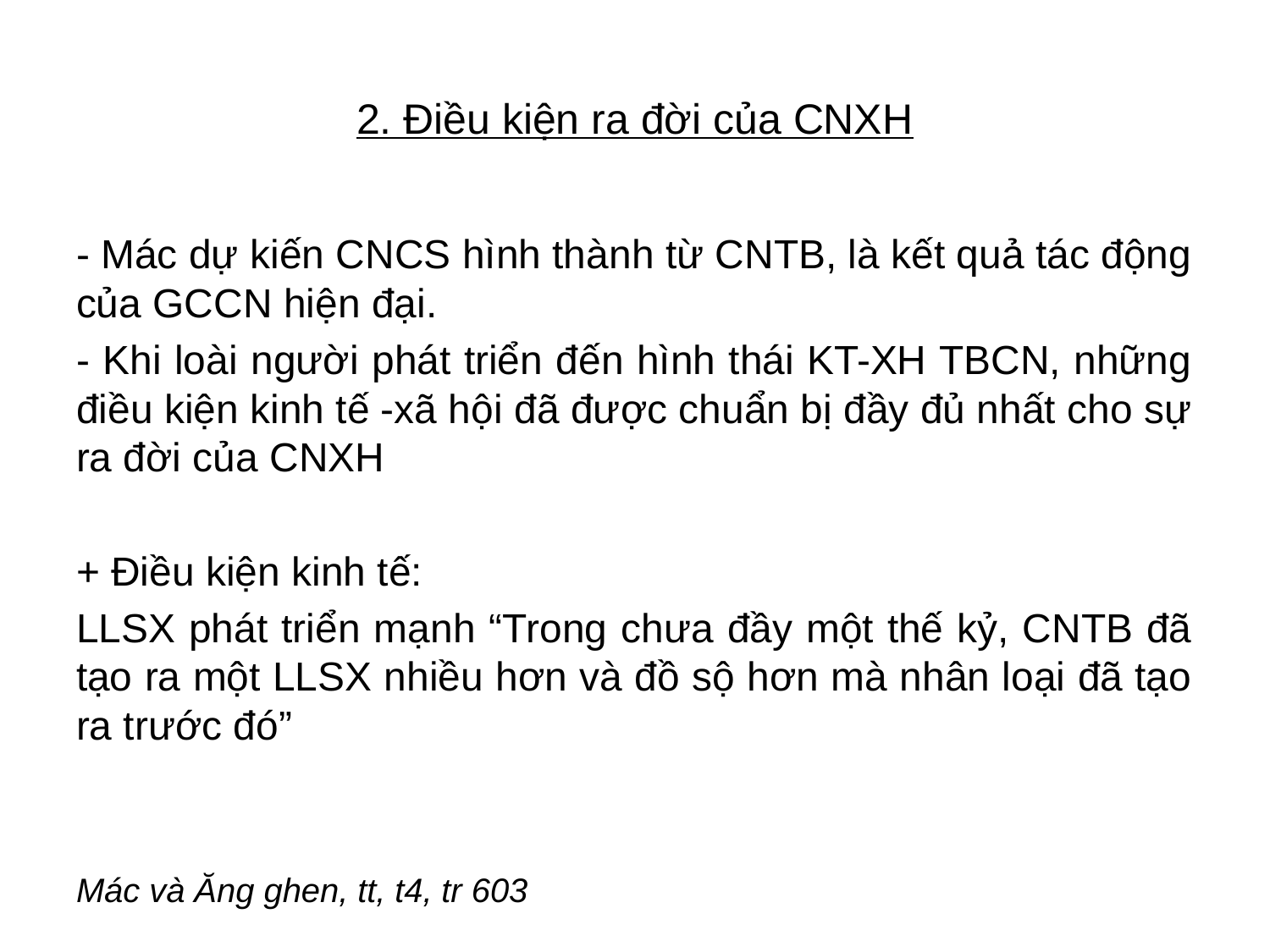

# 2. Điều kiện ra đời của CNXH
- Mác dự kiến CNCS hình thành từ CNTB, là kết quả tác động của GCCN hiện đại.
- Khi loài người phát triển đến hình thái KT-XH TBCN, những điều kiện kinh tế -xã hội đã được chuẩn bị đầy đủ nhất cho sự ra đời của CNXH

+ Điều kiện kinh tế:
LLSX phát triển mạnh “Trong chưa đầy một thế kỷ, CNTB đã tạo ra một LLSX nhiều hơn và đồ sộ hơn mà nhân loại đã tạo ra trước đó”

Mác và Ăng ghen, tt, t4, tr 603